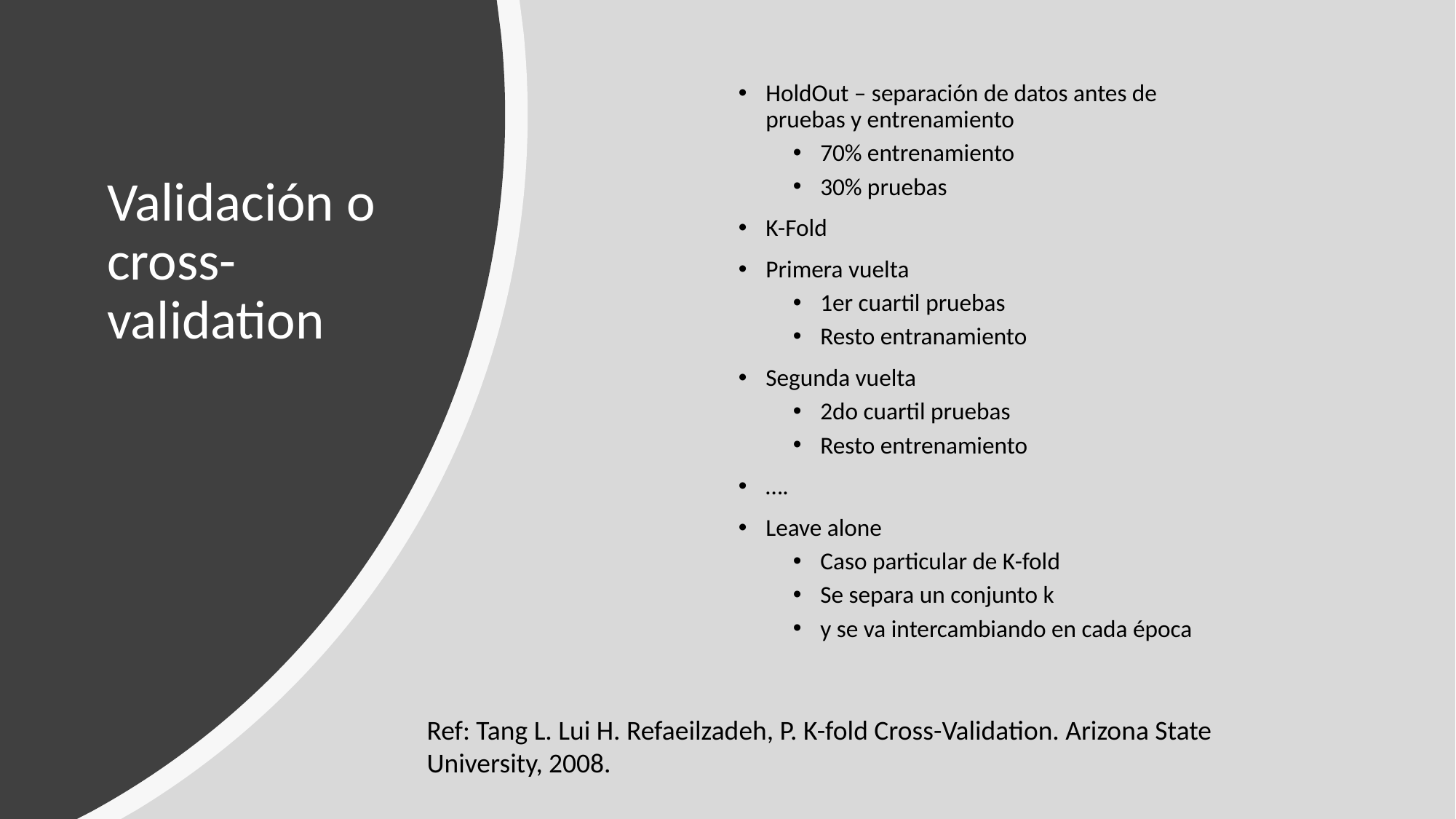

HoldOut – separación de datos antes de pruebas y entrenamiento
70% entrenamiento
30% pruebas
K-Fold
Primera vuelta
1er cuartil pruebas
Resto entranamiento
Segunda vuelta
2do cuartil pruebas
Resto entrenamiento
….
Leave alone
Caso particular de K-fold
Se separa un conjunto k
y se va intercambiando en cada época

# Validación o cross-validation
Ref: Tang L. Lui H. Refaeilzadeh, P. K-fold Cross-Validation. Arizona State University, 2008.